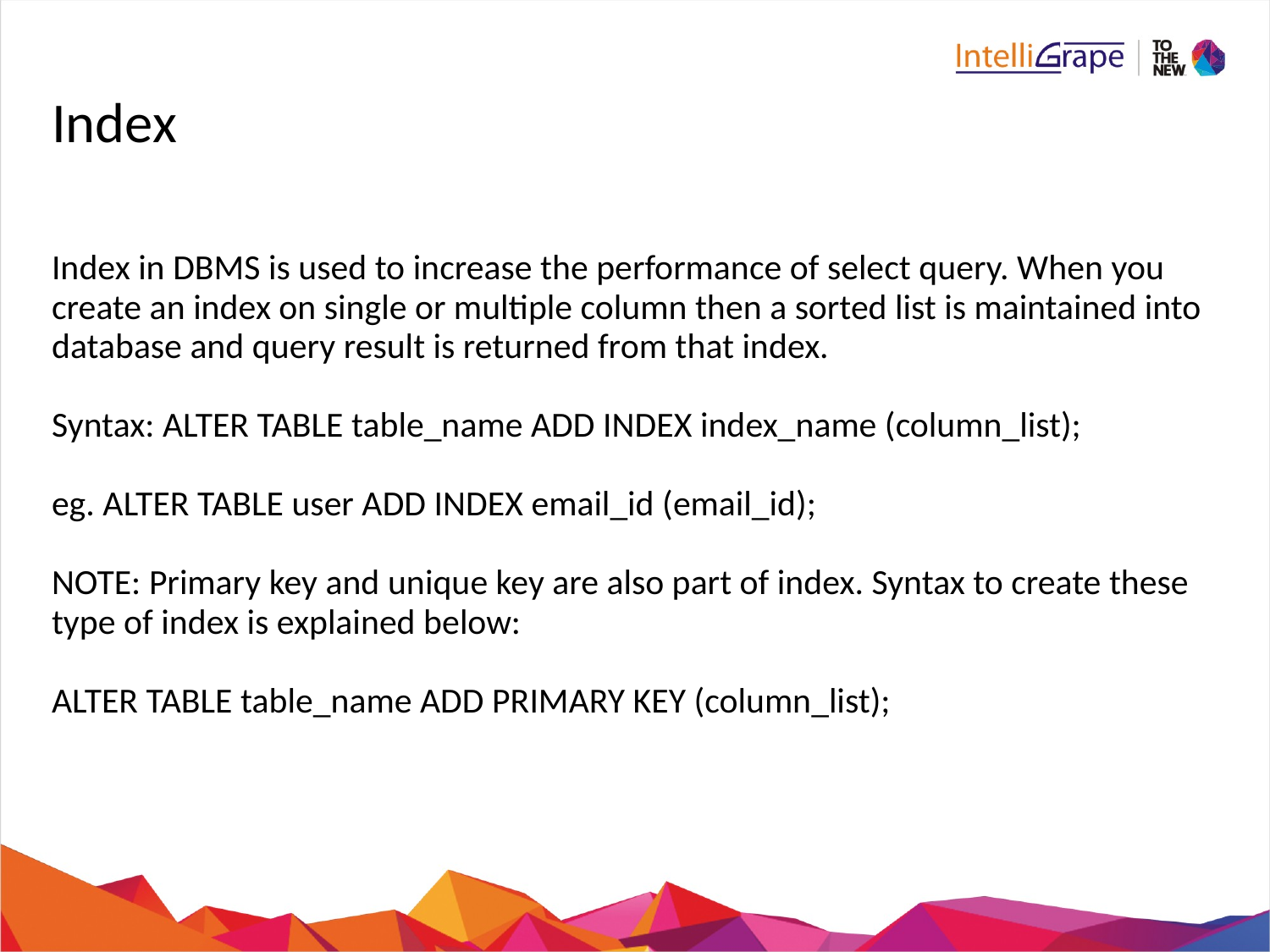

# Index

Index in DBMS is used to increase the performance of select query. When you create an index on single or multiple column then a sorted list is maintained into database and query result is returned from that index.

Syntax: ALTER TABLE table_name ADD INDEX index_name (column_list);

eg. ALTER TABLE user ADD INDEX email_id (email_id);

NOTE: Primary key and unique key are also part of index. Syntax to create these type of index is explained below:

ALTER TABLE table_name ADD PRIMARY KEY (column_list);